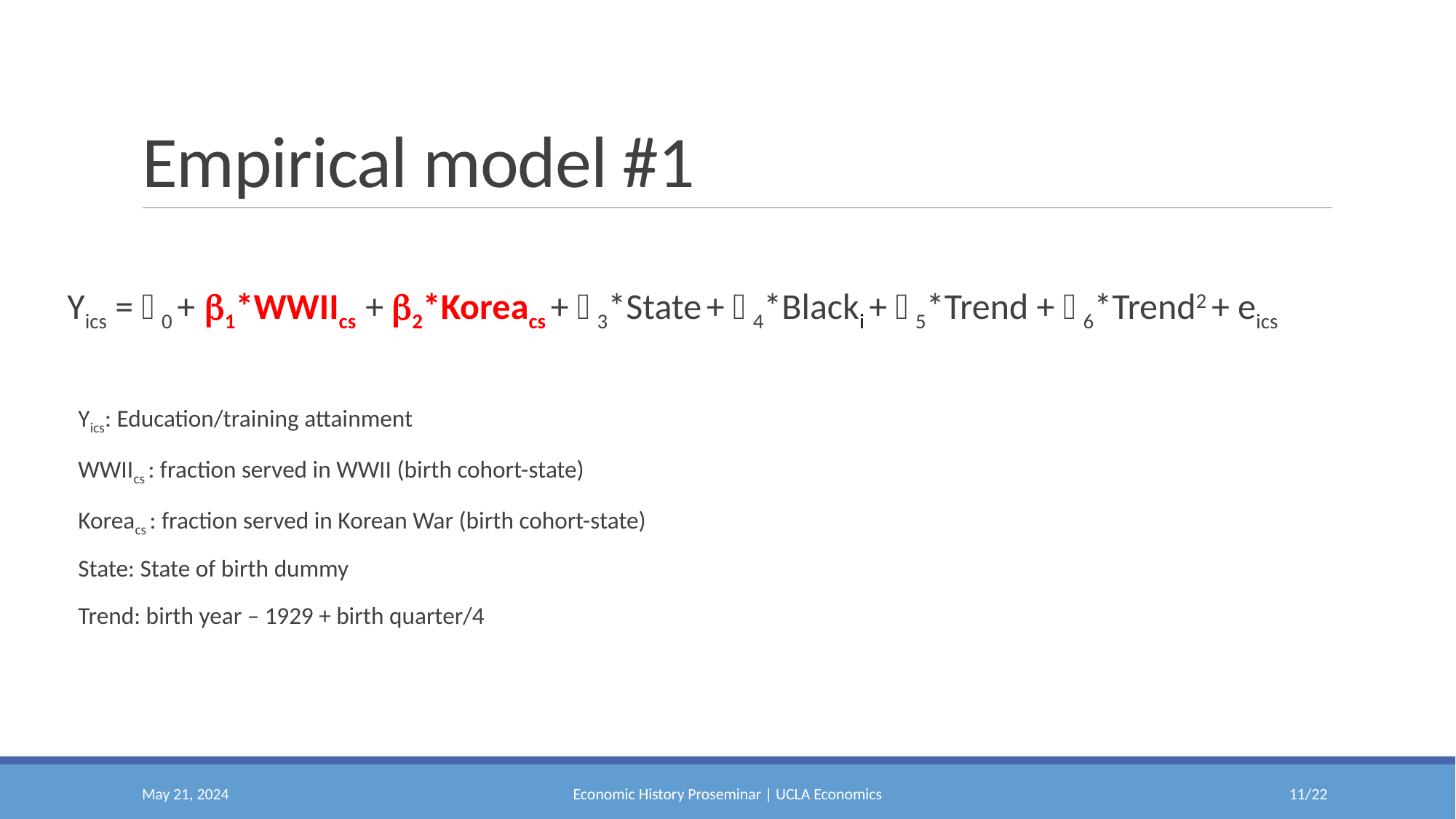

# Empirical model #1

Yics = β0 +  β1*WWIIcs  + β2*Koreacs + β3*State + β4*Blacki + β5*Trend + β6*Trend2 + eics

Yics: Education/training attainment
WWIIcs : fraction served in WWII (birth cohort-state)
Koreacs : fraction served in Korean War (birth cohort-state)
State: State of birth dummy
Trend: birth year – 1929 + birth quarter/4

May 21, 2024
Economic History Proseminar | UCLA Economics
11/22